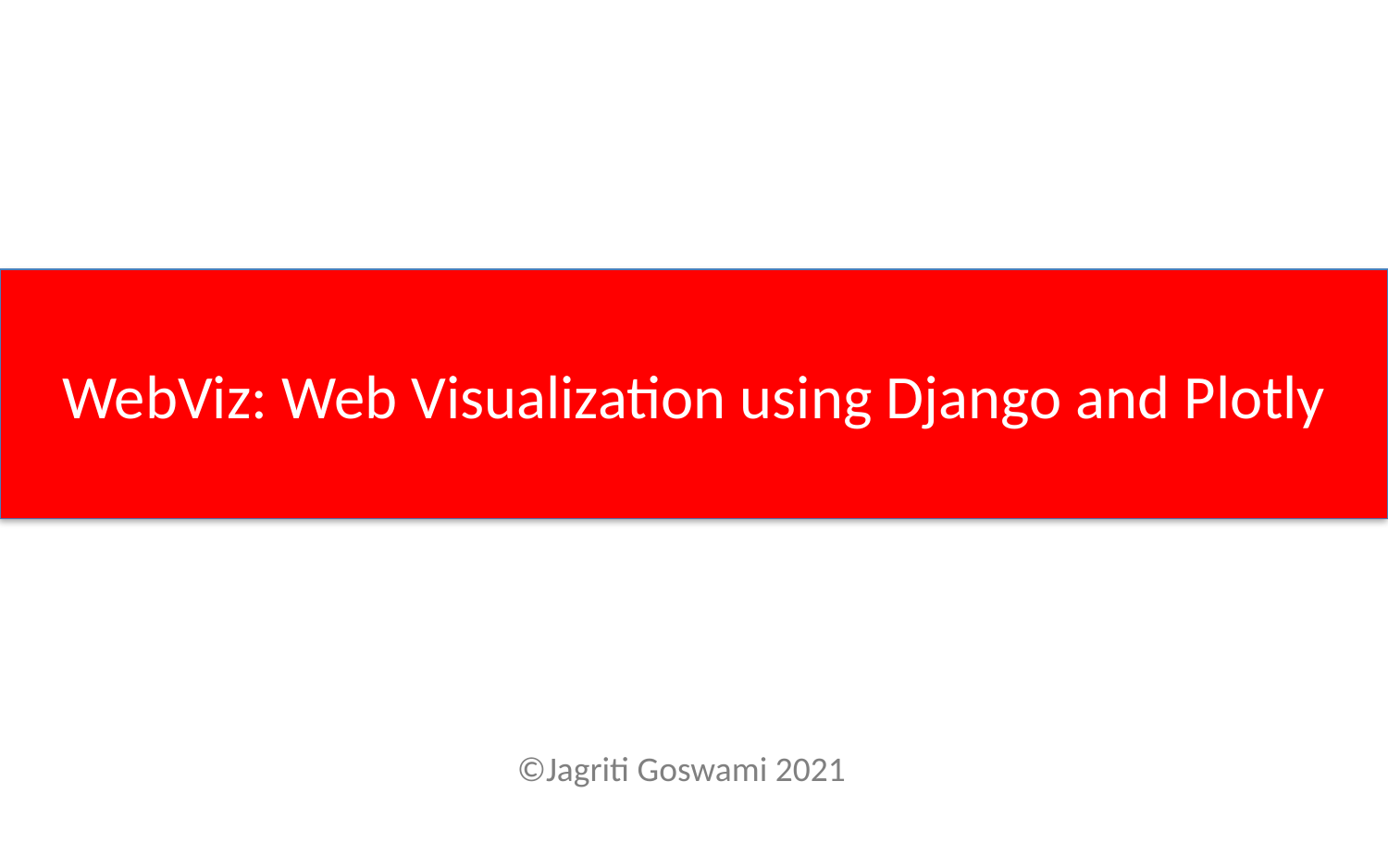

# WebViz: Web Visualization using Django and Plotly
©Jagriti Goswami 2021